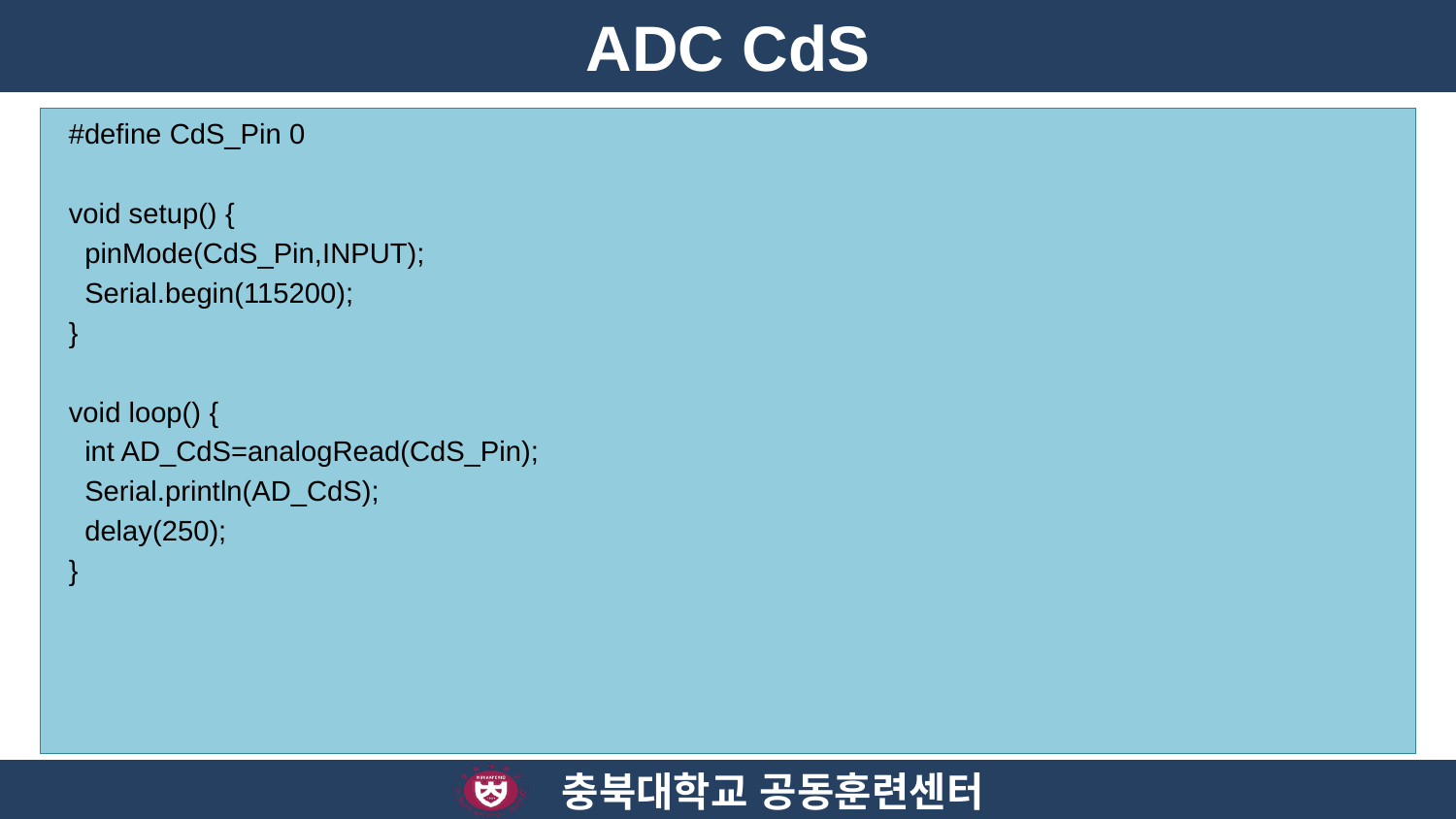

# ADC CdS
#define CdS_Pin 0

void setup() {
  pinMode(CdS_Pin,INPUT);
  Serial.begin(115200);
}

void loop() {
  int AD_CdS=analogRead(CdS_Pin);
  Serial.println(AD_CdS);
  delay(250);
}